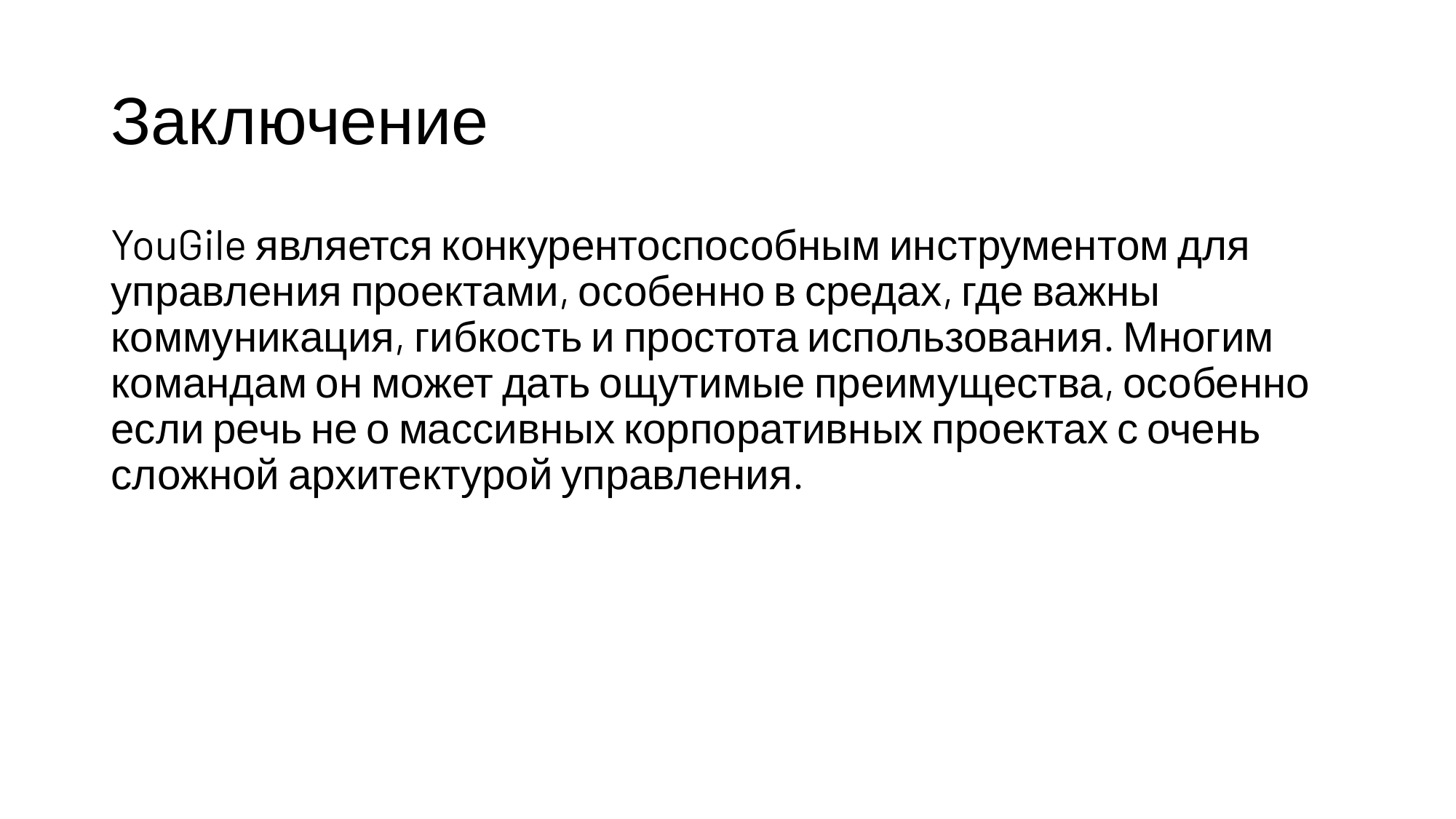

# Заключение
YouGile является конкурентоспособным инструментом для управления проектами, особенно в средах, где важны коммуникация, гибкость и простота использования. Многим командам он может дать ощутимые преимущества, особенно если речь не о массивных корпоративных проектах с очень сложной архитектурой управления.